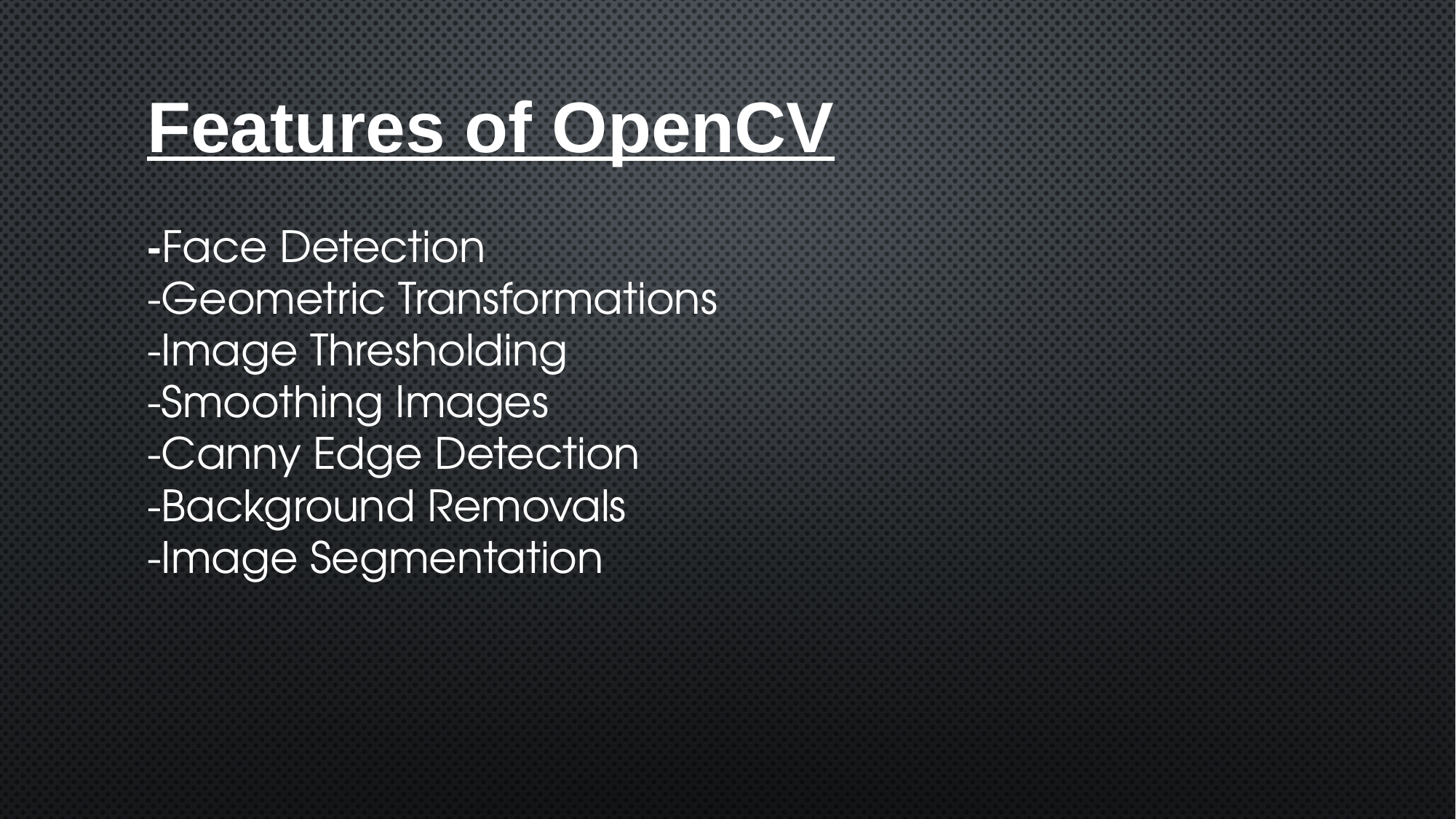

# Features of OpenCV -Face Detection -Geometric Transformations -Image Thresholding -Smoothing Images -Canny Edge Detection -Background Removals -Image Segmentation